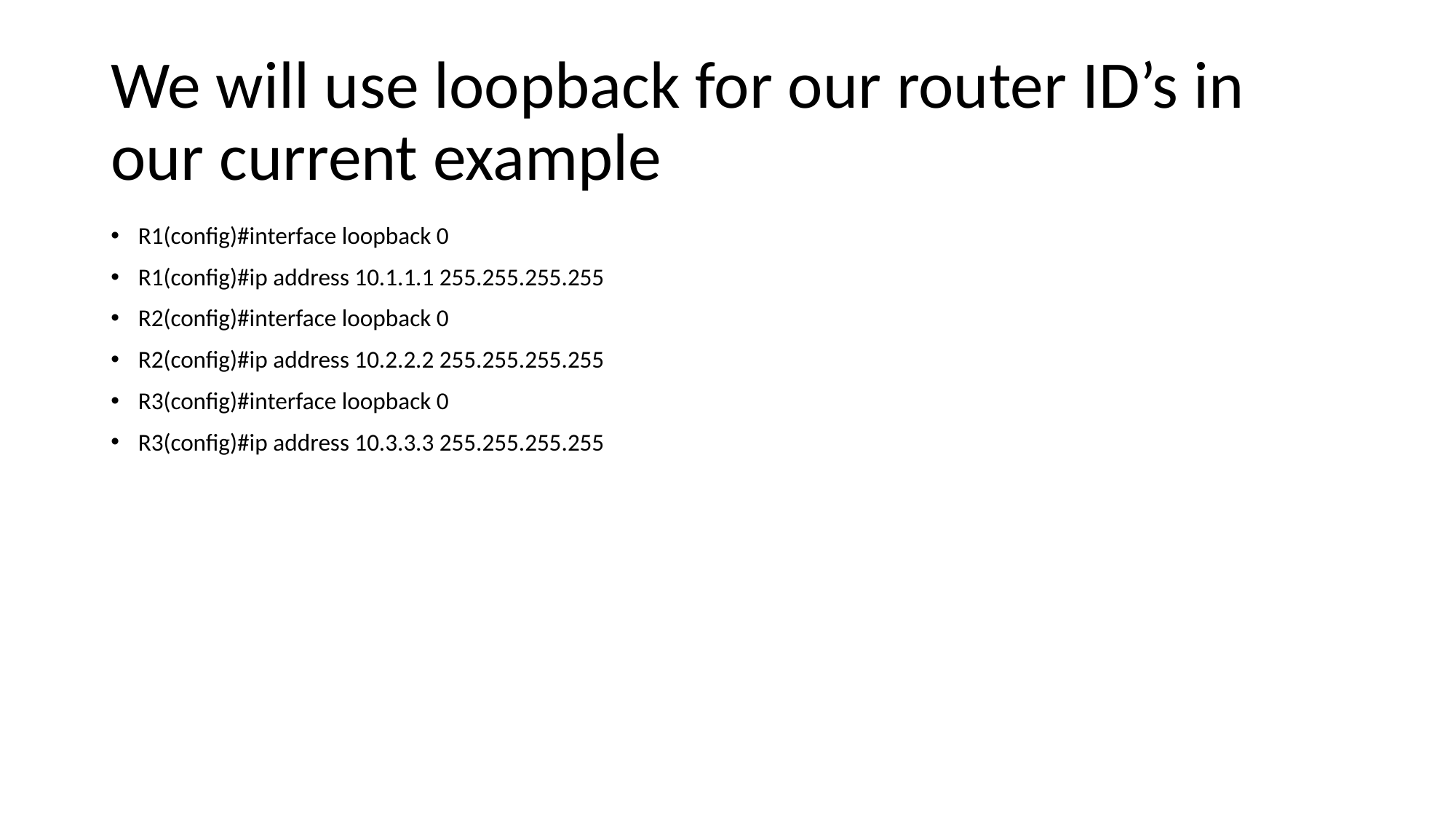

# We will use loopback for our router ID’s in our current example
R1(config)#interface loopback 0
R1(config)#ip address 10.1.1.1 255.255.255.255
R2(config)#interface loopback 0
R2(config)#ip address 10.2.2.2 255.255.255.255
R3(config)#interface loopback 0
R3(config)#ip address 10.3.3.3 255.255.255.255